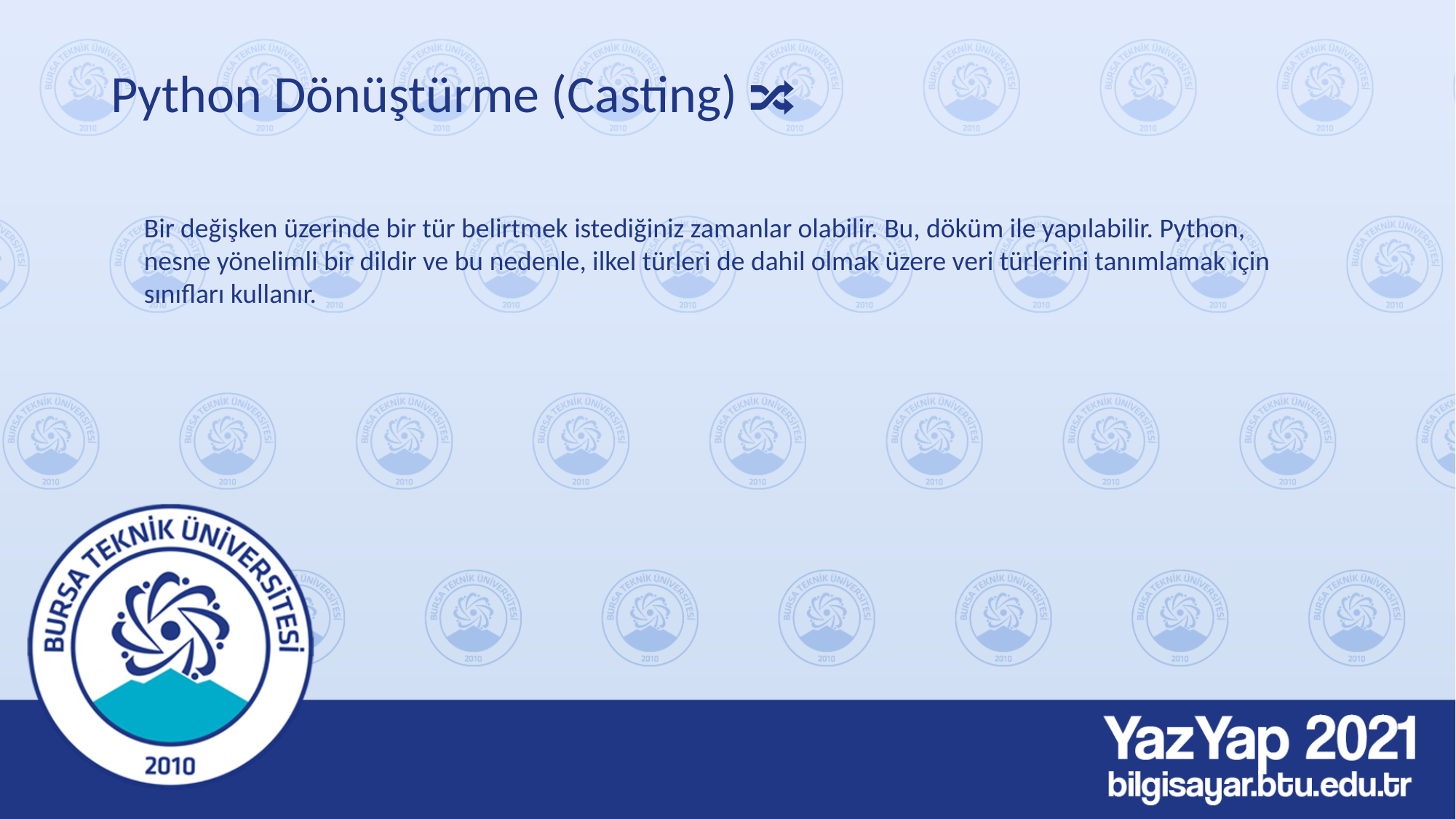

# Python Dönüştürme (Casting) 🔀
Bir değişken üzerinde bir tür belirtmek istediğiniz zamanlar olabilir. Bu, döküm ile yapılabilir. Python, nesne yönelimli bir dildir ve bu nedenle, ilkel türleri de dahil olmak üzere veri türlerini tanımlamak için sınıfları kullanır.